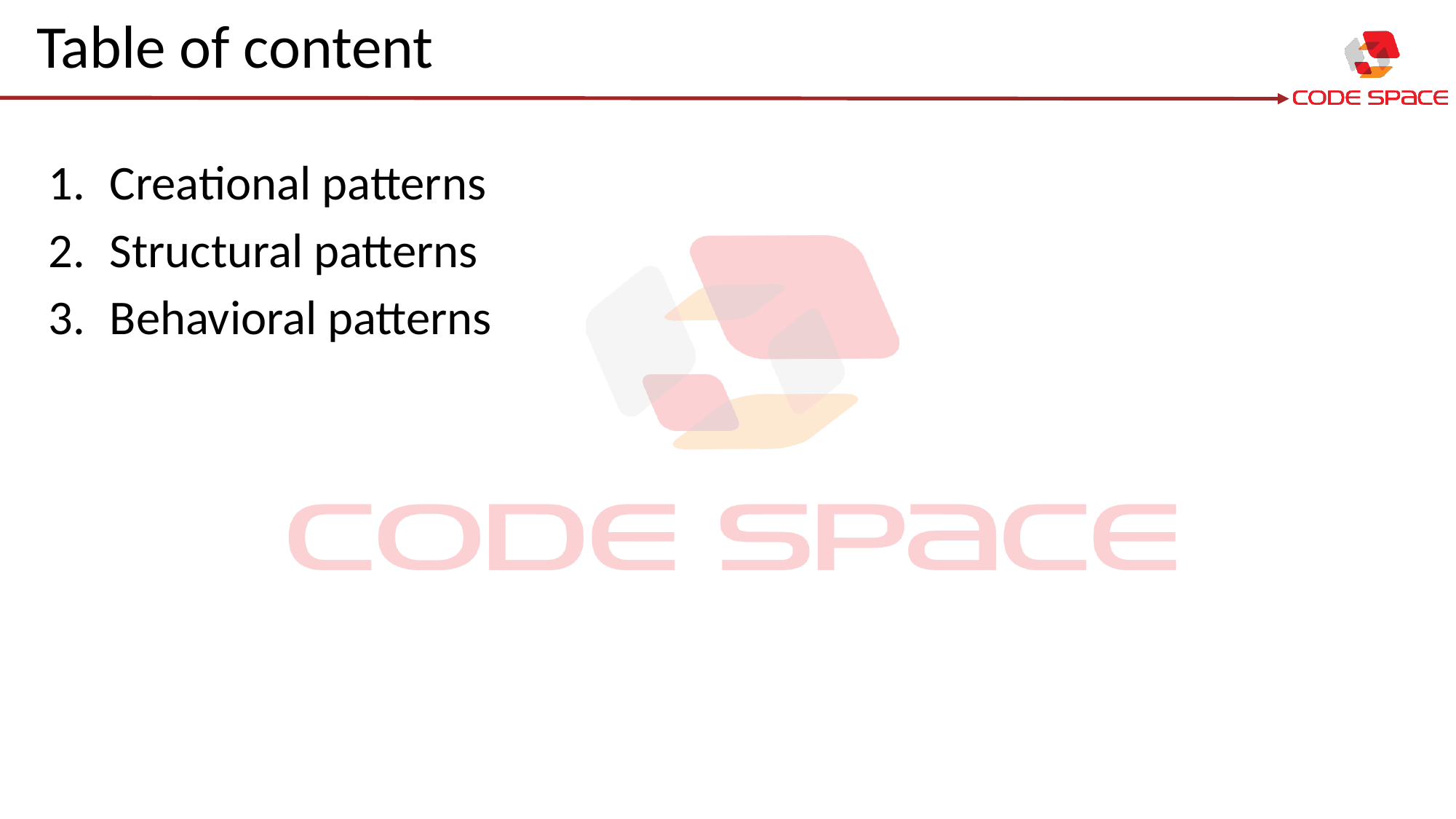

# Table of content
Creational patterns
Structural patterns
Behavioral patterns